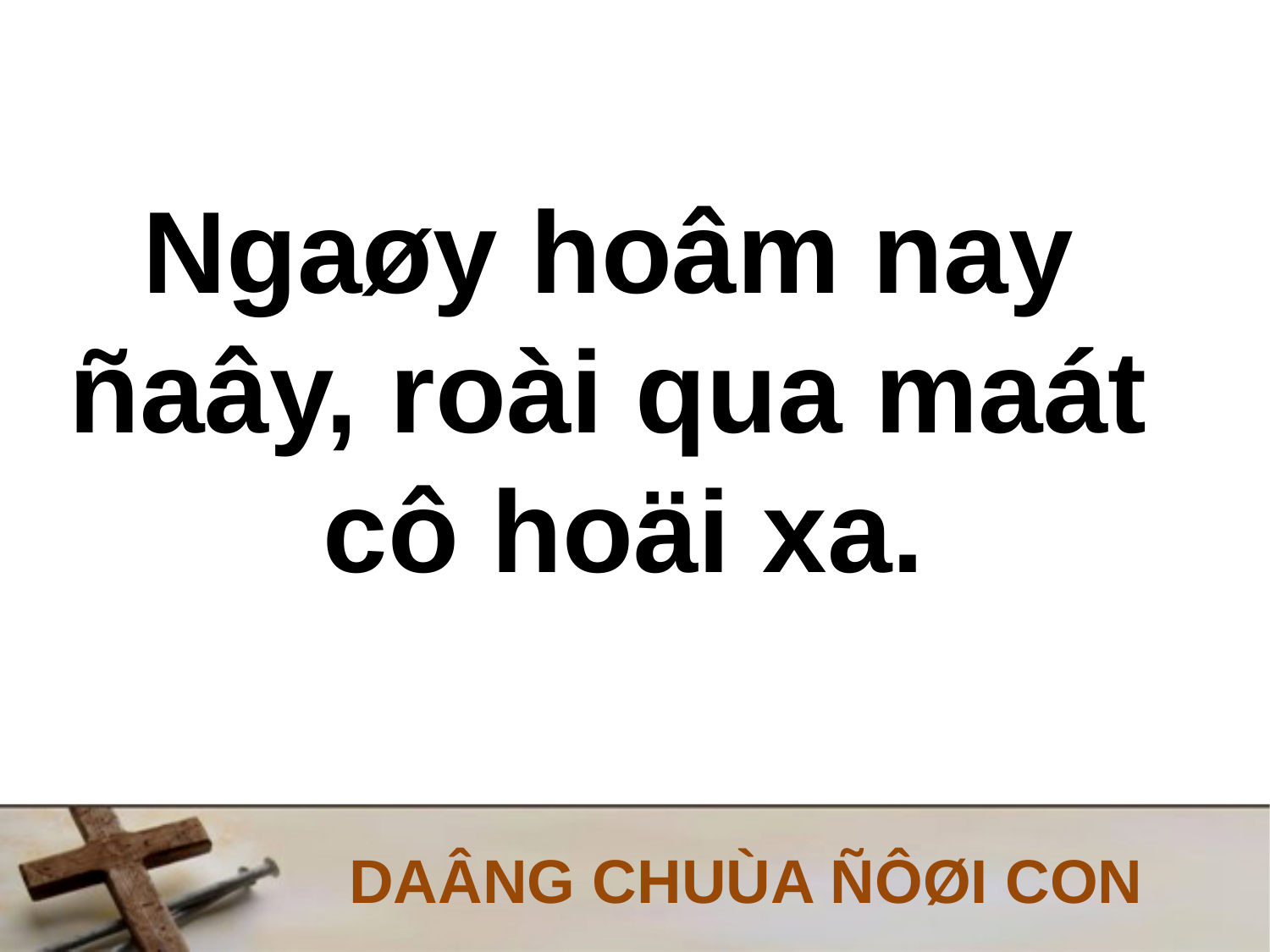

# Ngaøy hoâm nay ñaây, roài qua maát cô hoäi xa.
DAÂNG CHUÙA ÑÔØI CON